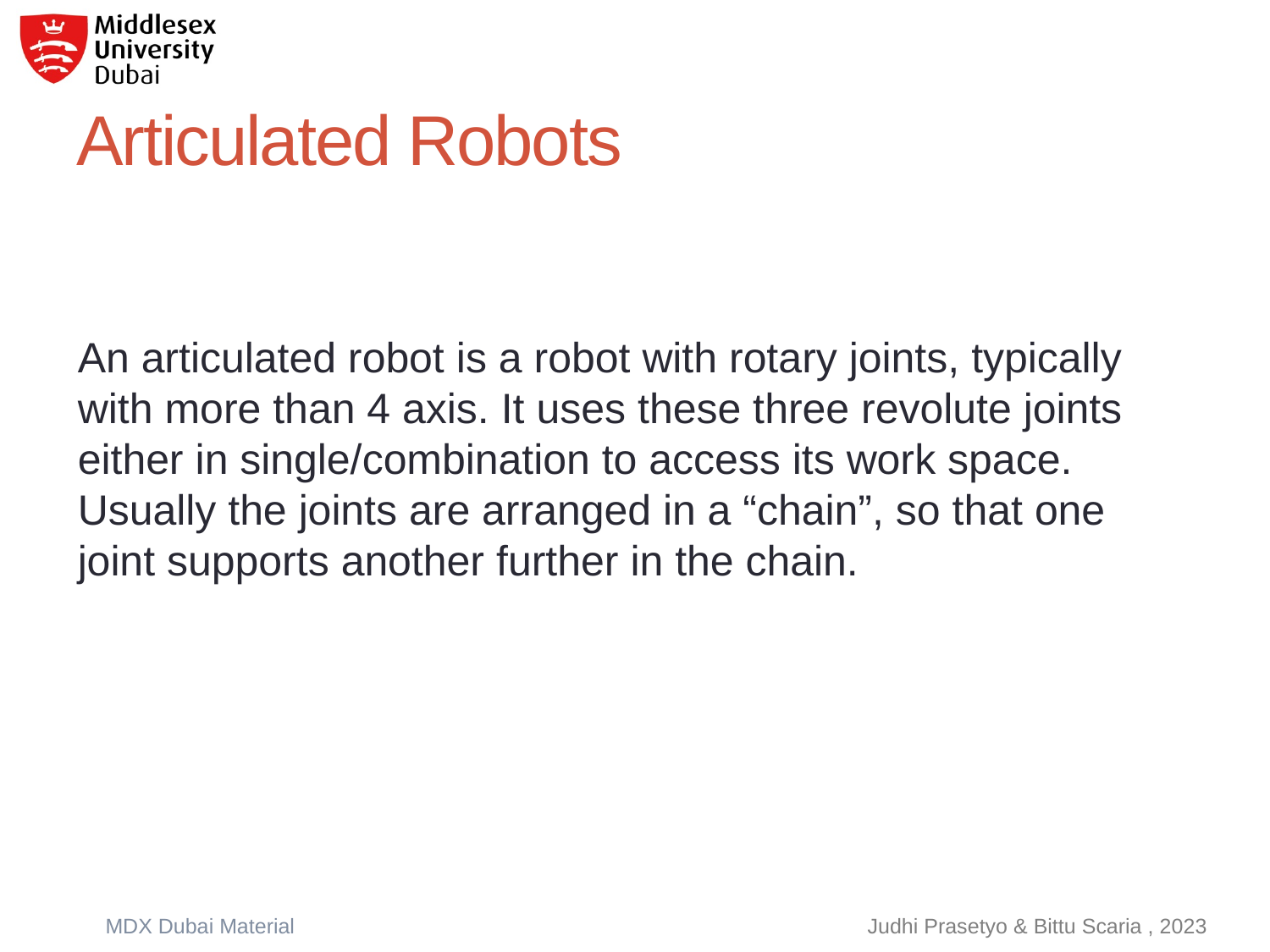

# Articulated Robots

An articulated robot is a robot with rotary joints, typically with more than 4 axis. It uses these three revolute joints either in single/combination to access its work space. Usually the joints are arranged in a “chain”, so that one joint supports another further in the chain.